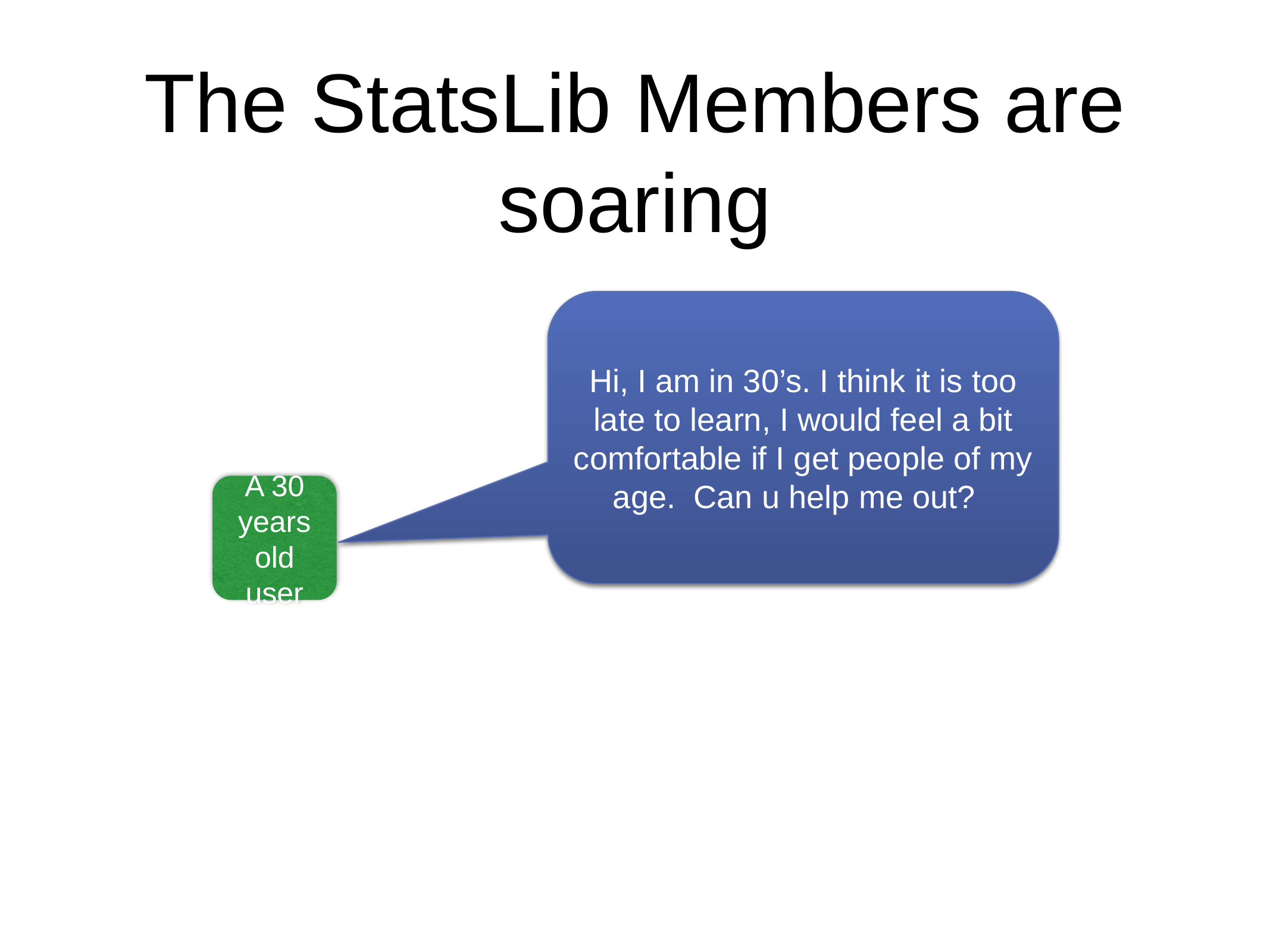

# The StatsLib Members are soaring

Hi, I am in 30’s. I think it is too late to learn, I would feel a bit comfortable if I get people of my age.  Can u help me out?
A 30 years old user